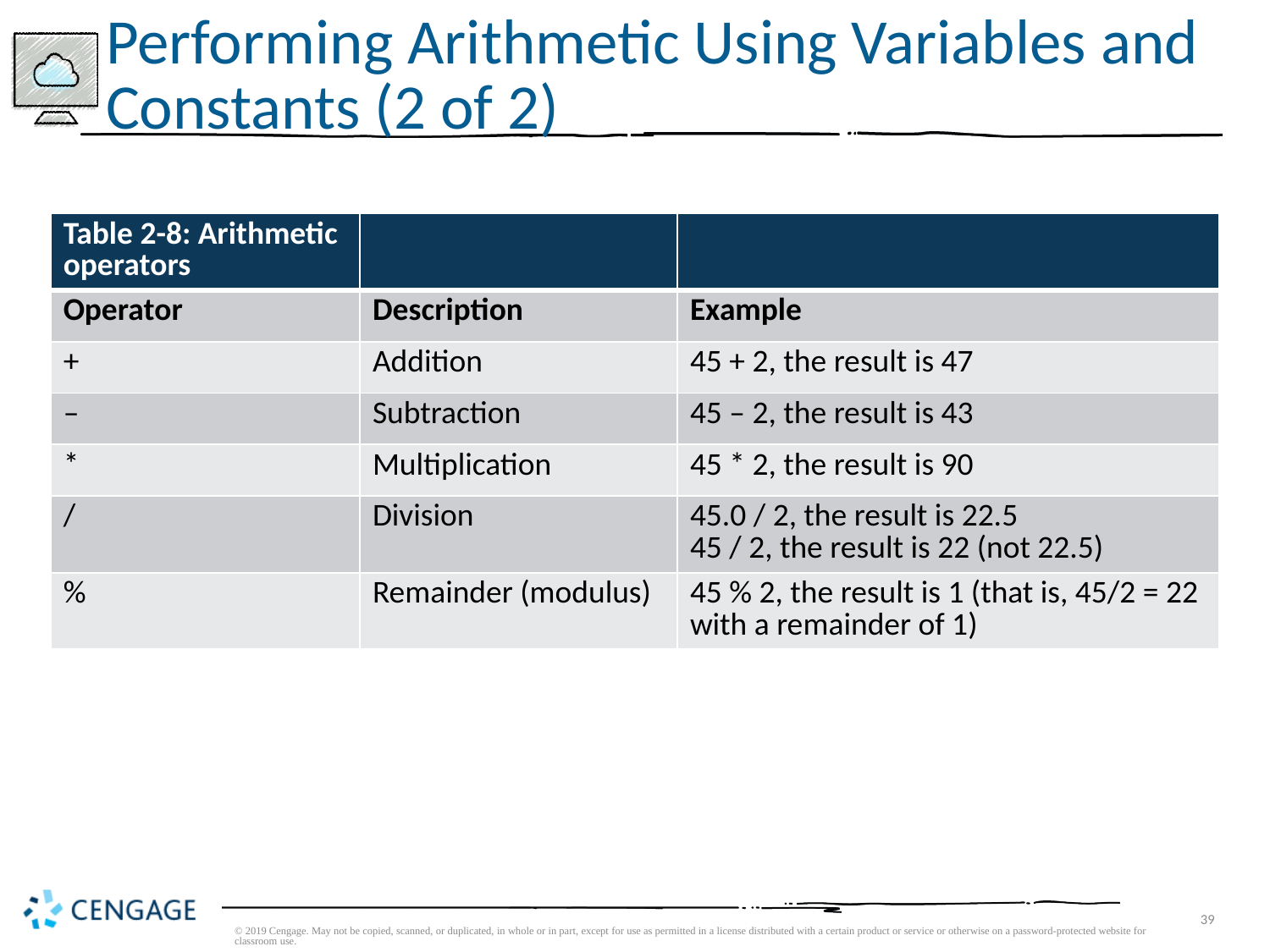

# Performing Arithmetic Using Variables and Constants (2 of 2)
| Table 2-8: Arithmetic operators |  |  |
| --- | --- | --- |
| Operator | Description | Example |
| + | Addition | 45 + 2, the result is 47 |
| – | Subtraction | 45 – 2, the result is 43 |
| \* | Multiplication | 45 \* 2, the result is 90 |
| / | Division | 45.0 / 2, the result is 22.5 45 / 2, the result is 22 (not 22.5) |
| % | Remainder (modulus) | 45 % 2, the result is 1 (that is, 45/2 = 22 with a remainder of 1) |
© 2019 Cengage. May not be copied, scanned, or duplicated, in whole or in part, except for use as permitted in a license distributed with a certain product or service or otherwise on a password-protected website for classroom use.